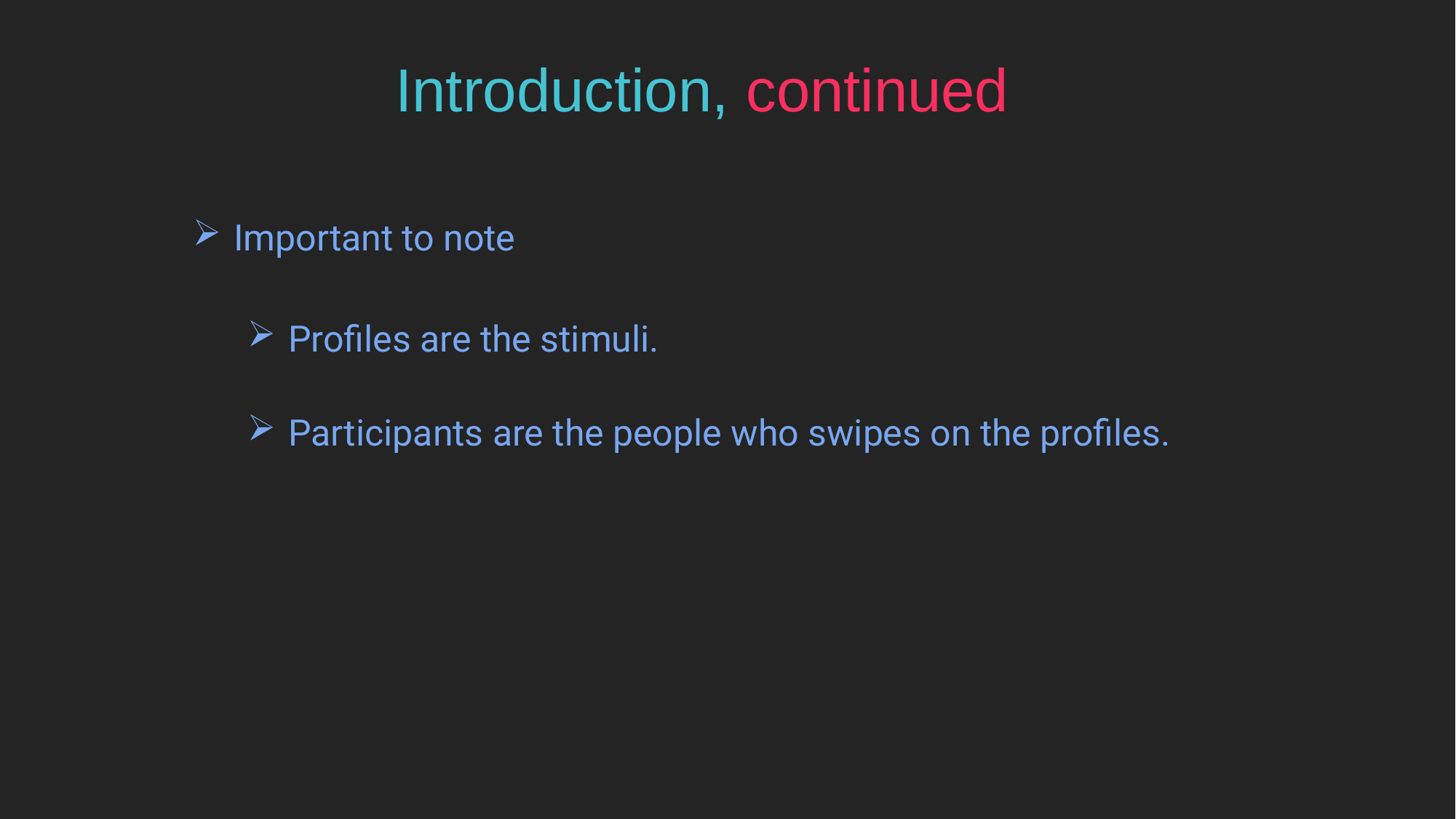

Introduction, continued
Important to note

Profiles are the stimuli.

Participants are the people who swipes on the profiles.